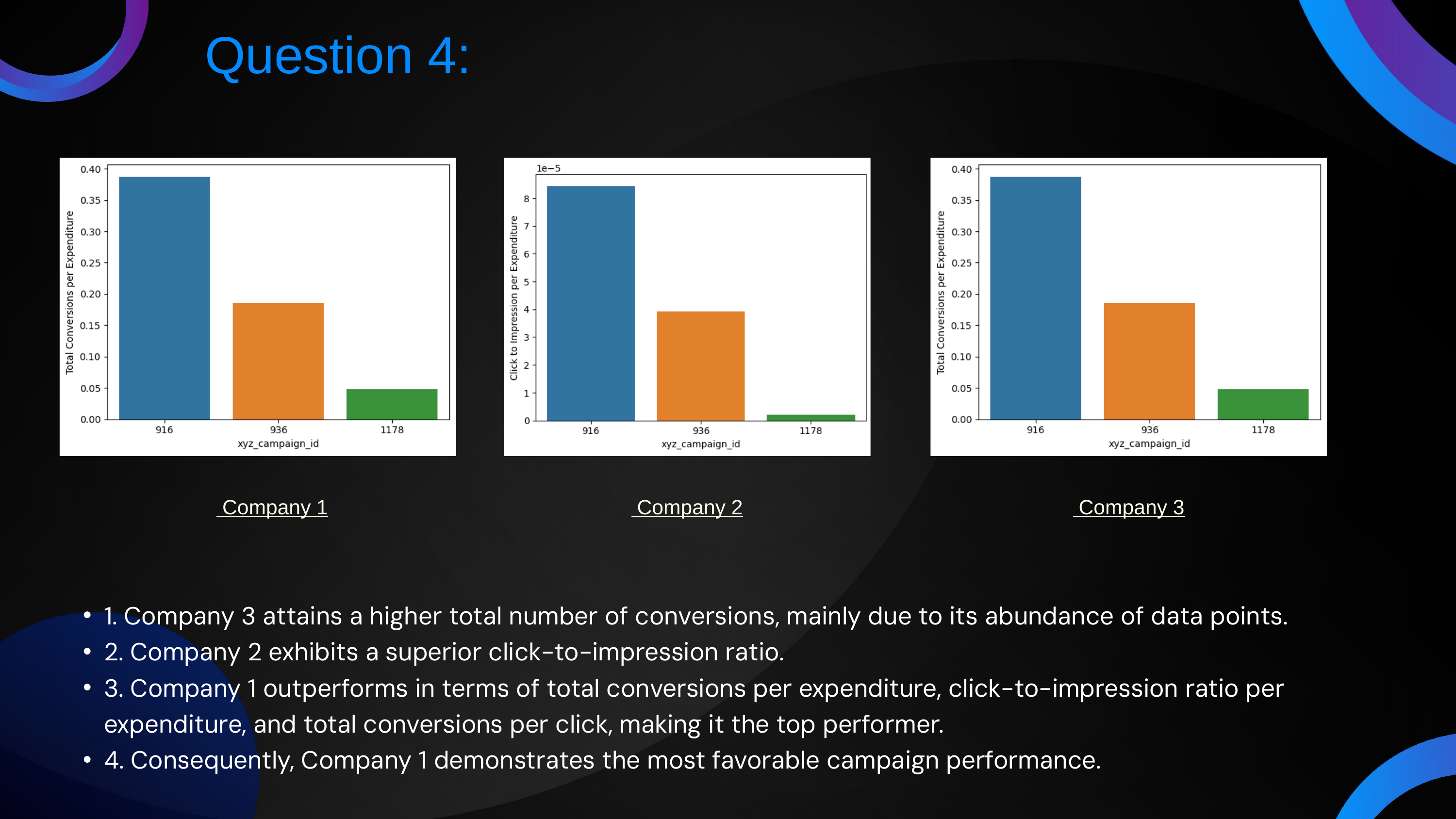

Question 4:

 Company 1

 Company 2

 Company 3

1. Company 3 attains a higher total number of conversions, mainly due to its abundance of data points.
2. Company 2 exhibits a superior click-to-impression ratio.
3. Company 1 outperforms in terms of total conversions per expenditure, click-to-impression ratio per expenditure, and total conversions per click, making it the top performer.
4. Consequently, Company 1 demonstrates the most favorable campaign performance.